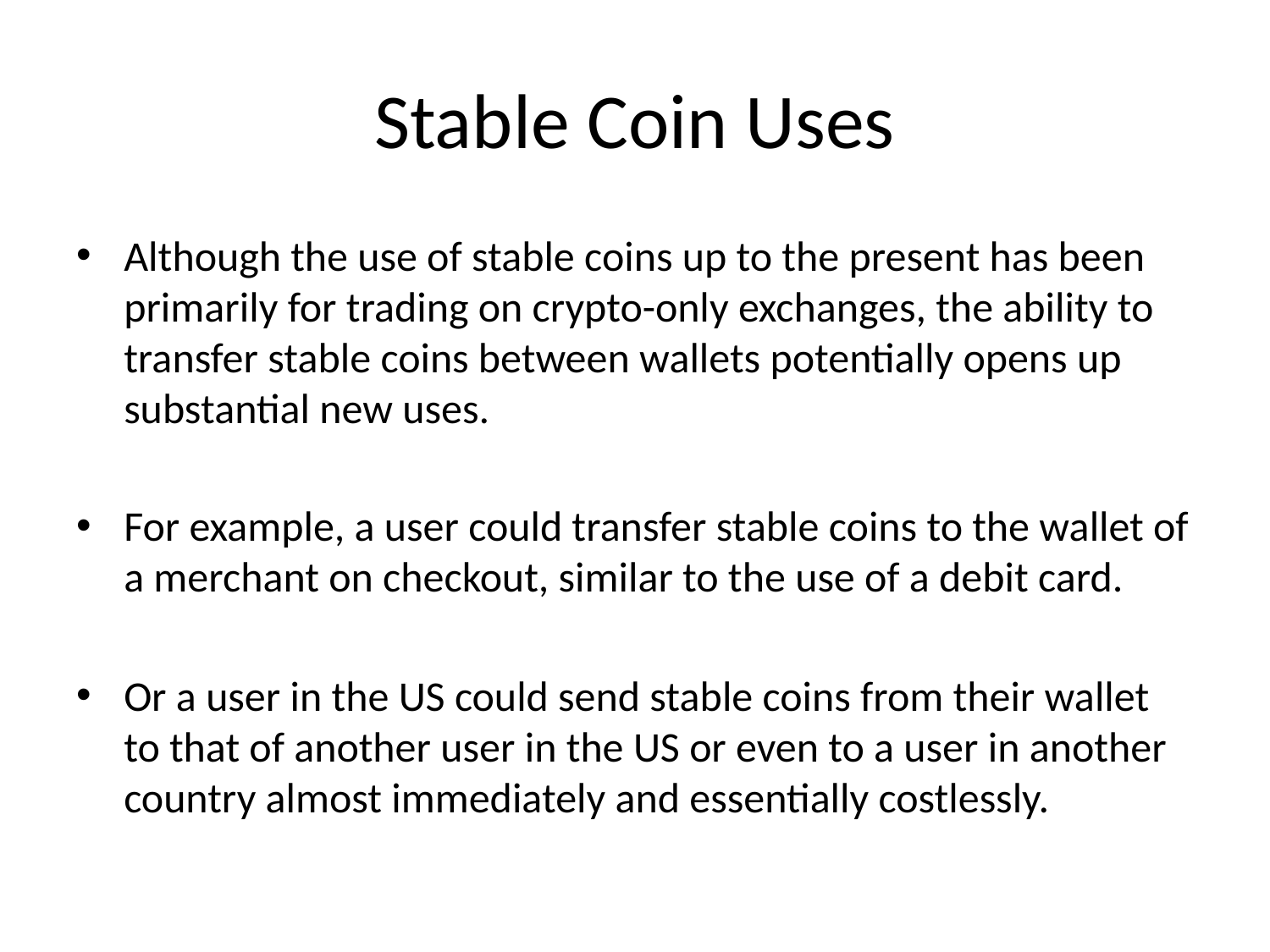

# Stable Coin Uses
Although the use of stable coins up to the present has been primarily for trading on crypto-only exchanges, the ability to transfer stable coins between wallets potentially opens up substantial new uses.

For example, a user could transfer stable coins to the wallet of a merchant on checkout, similar to the use of a debit card.

Or a user in the US could send stable coins from their wallet to that of another user in the US or even to a user in another country almost immediately and essentially costlessly.